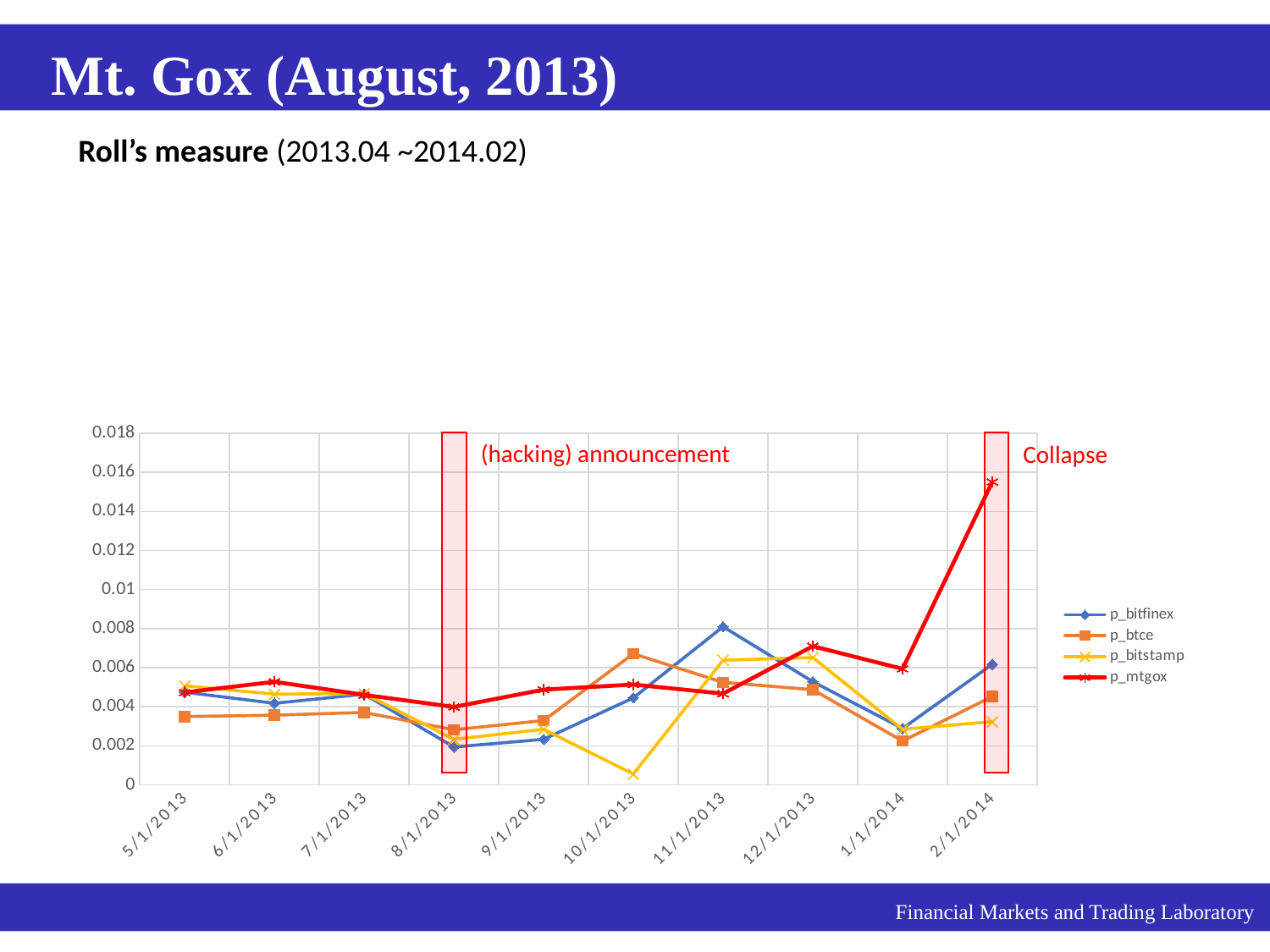

Mt. Gox (August, 2013)
Roll’s measure (2013.04 ~2014.02)

### Chart

| Category | p_bitfinex | p_btce | p_bitstamp | p_mtgox |
|---|---|---|---|---|
| 41395 | 0.004741782 | 0.003494557 | 0.005073418 | 0.004732949 |
| 41426 | 0.004175161 | 0.003567098 | 0.004644499 | 0.005276006 |
| 41456 | 0.004639731 | 0.003708132 | 0.004673693 | 0.004608111 |
| 41487 | 0.001937476 | 0.002819182 | 0.002329982 | 0.003989662 |
| 41518 | 0.002332033 | 0.003293385 | 0.002846526 | 0.004872406 |
| 41548 | 0.004451195 | 0.006710631 | 0.000554869 | 0.005133476 |
| 41579 | 0.008096523 | 0.005247794 | 0.006376873 | 0.00466761 |
| 41609 | 0.005283471 | 0.004869696 | 0.006514308 | 0.007099113 |
| 41640 | 0.002885437 | 0.00224103 | 0.002845698 | 0.005937014 |
| 41671 | 0.006171128 | 0.004520306 | 0.00323463 | 0.015507005 |
(hacking) announcement
Collapse

Financial Markets and Trading Laboratory